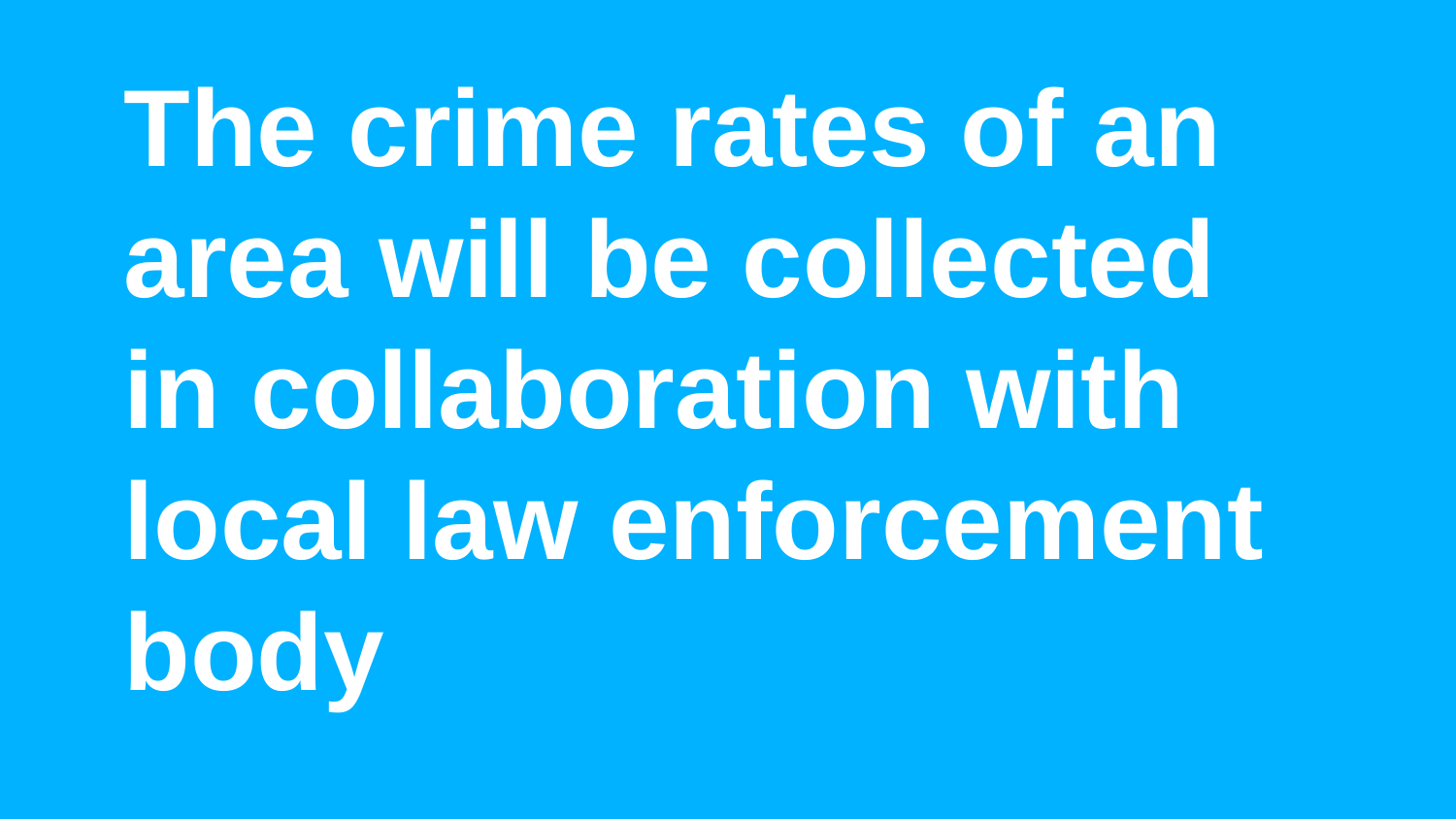

The crime rates of an area will be collected in collaboration with local law enforcement body
14